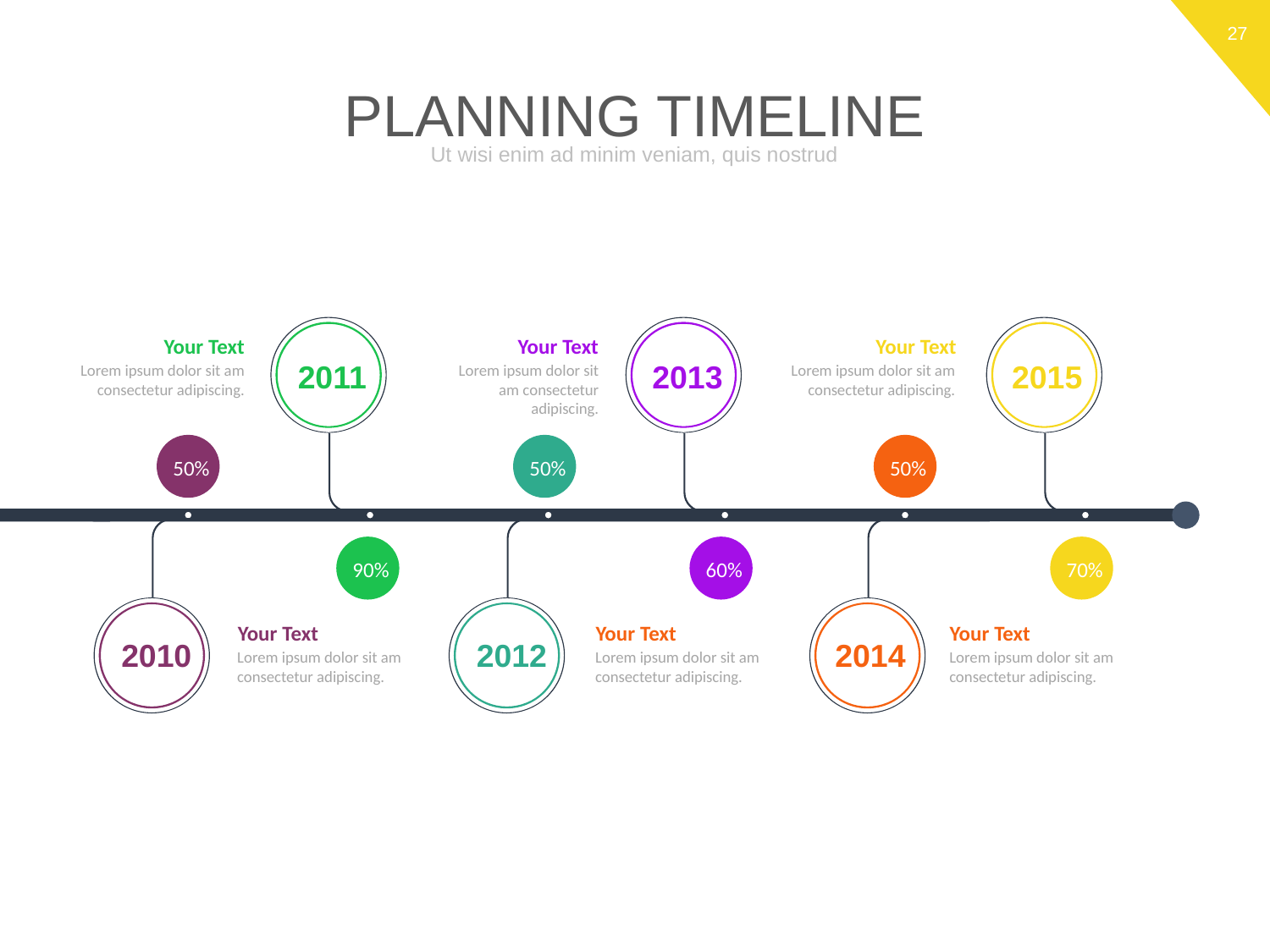

# PLANNING TIMELINE
Ut wisi enim ad minim veniam, quis nostrud

Your Text
Your Text
Your Text
2015
2013
2011
Lorem ipsum dolor sit am consectetur adipiscing.
Lorem ipsum dolor sit am consectetur adipiscing.
Lorem ipsum dolor sit am consectetur adipiscing.

50%

50%

50%

70%

60%

90%
Your Text
Your Text
Your Text
2014
2012
2010
Lorem ipsum dolor sit am consectetur adipiscing.
Lorem ipsum dolor sit am consectetur adipiscing.
Lorem ipsum dolor sit am consectetur adipiscing.